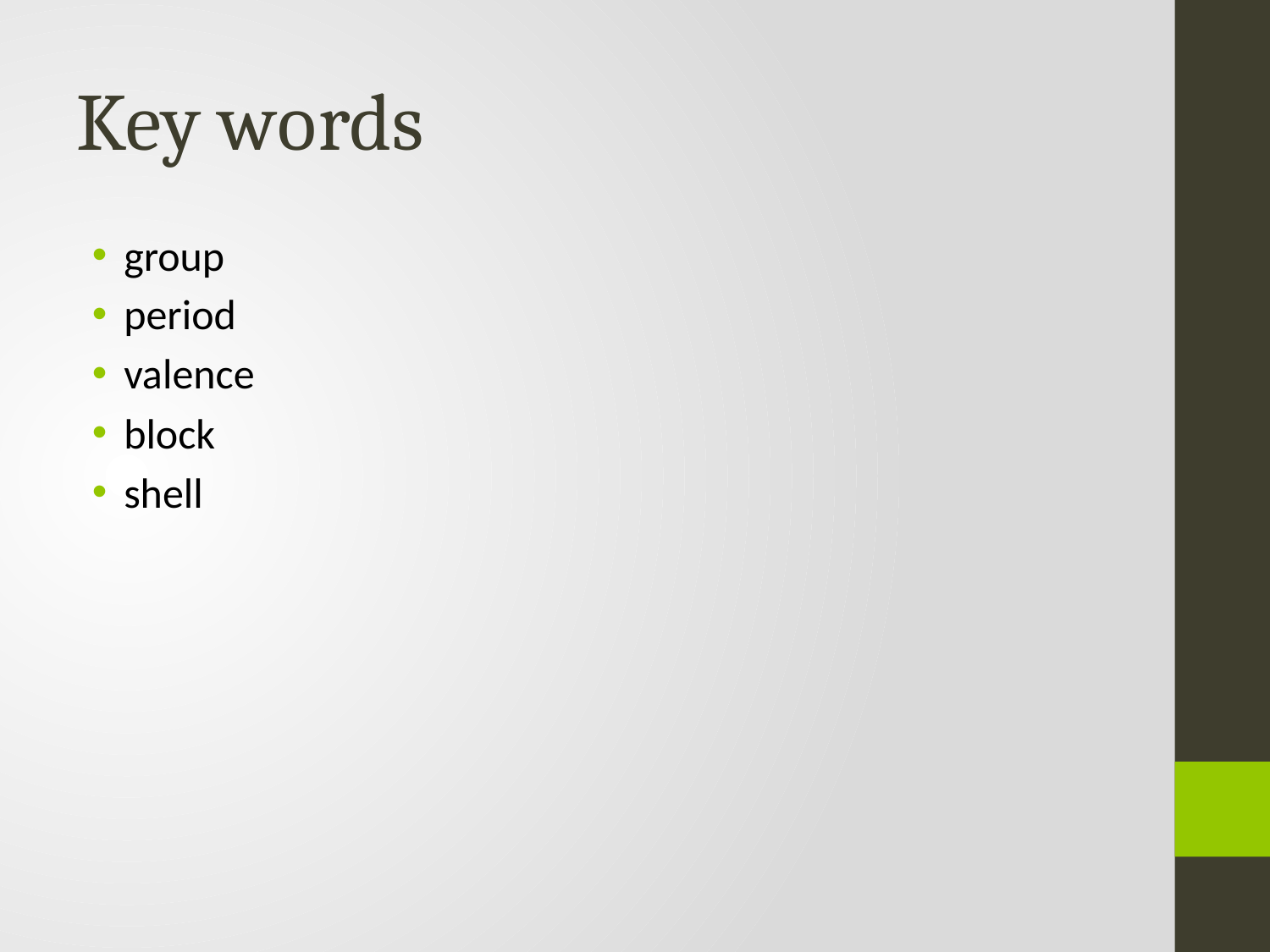

# Key words
group
period
valence
block
shell